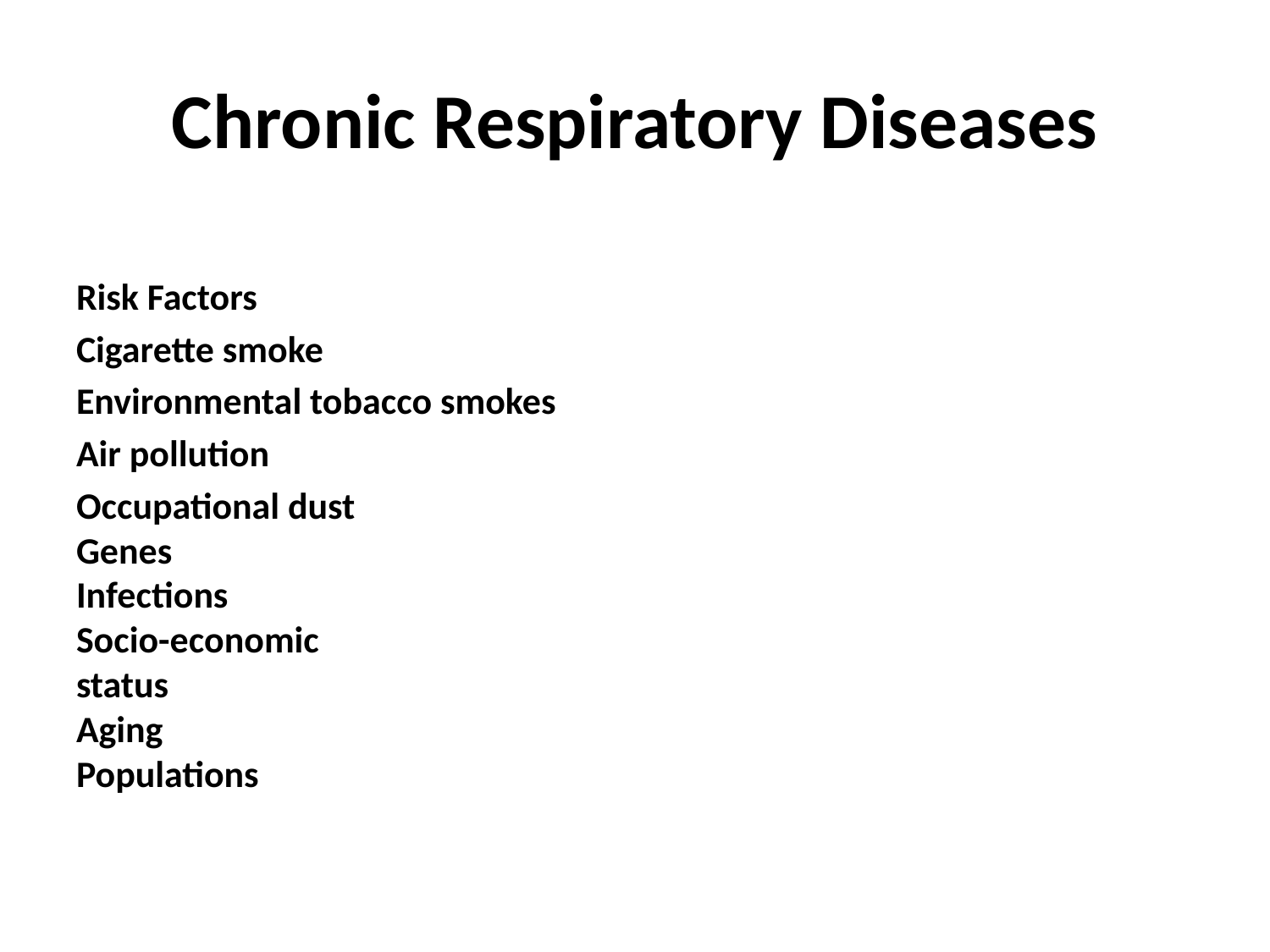

# Chronic Respiratory Diseases
Risk Factors
Cigarette smoke
Environmental tobacco smokes
Air pollution
Occupational dust
Genes
Infections
Socio-economic
status
Aging
Populations